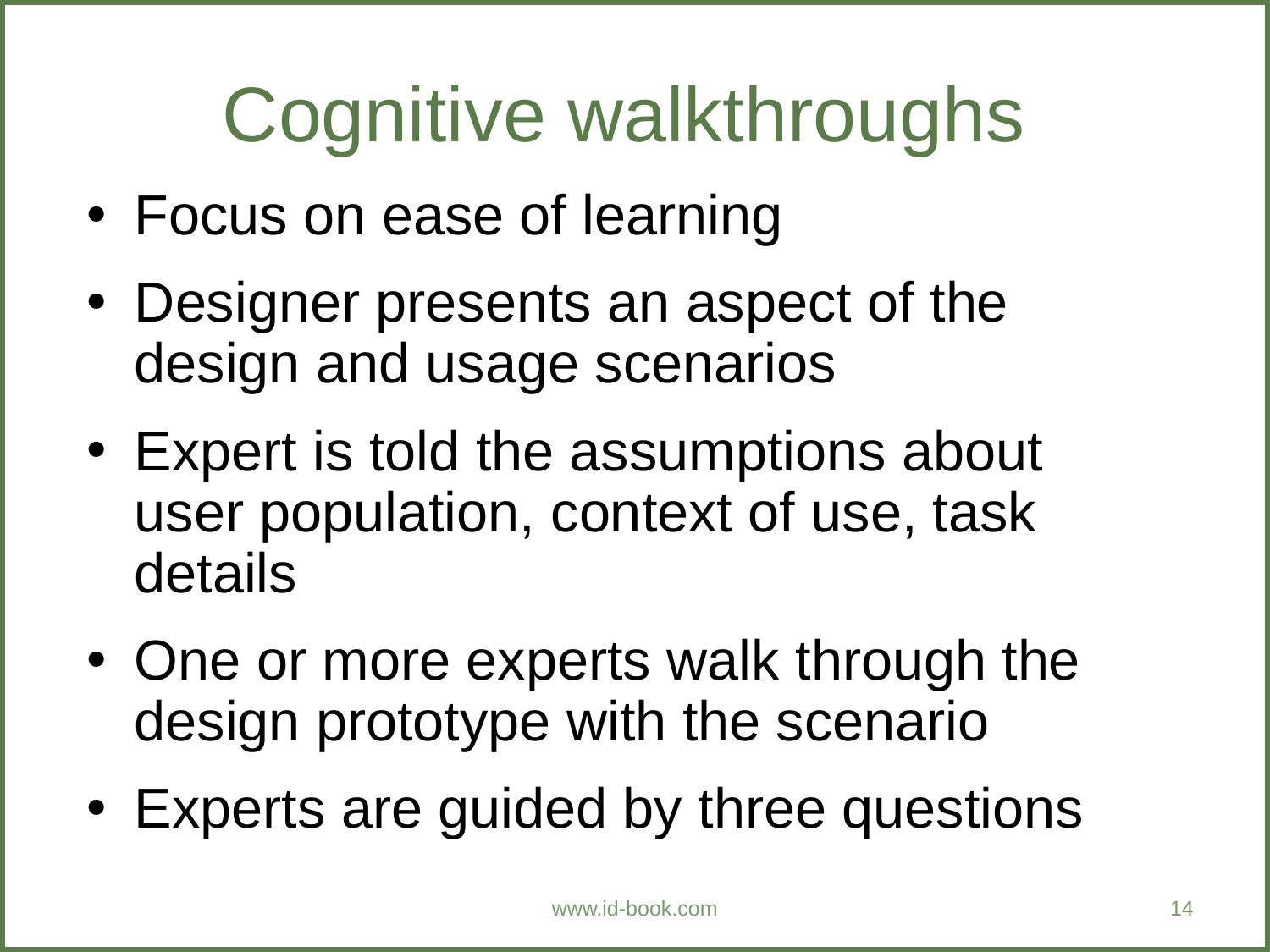

Cognitive walkthroughs
Focus on ease of learning
Designer presents an aspect of the design and usage scenarios
Expert is told the assumptions about user population, context of use, task details
One or more experts walk through the  design prototype with the scenario
Experts are guided by three questions
www.id-book.com
14